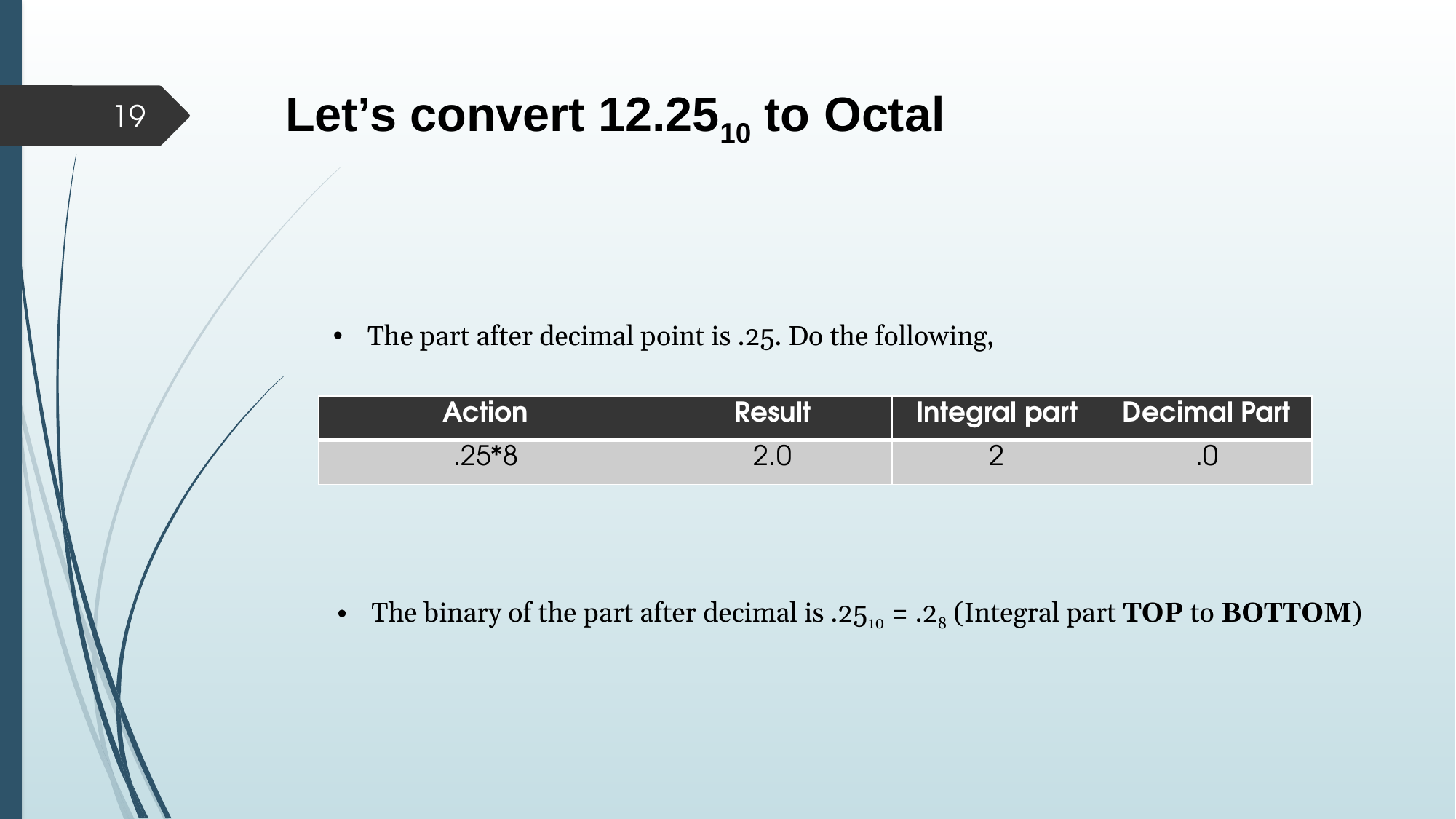

Let’s convert 12.2510 to Octal
19
The part after decimal point is .25. Do the following,

| Action | Result | Integral part | Decimal Part |
| --- | --- | --- | --- |
| .25\*8 | 2.0 | 2 | .0 |
The binary of the part after decimal is .2510 = .28 (Integral part TOP to BOTTOM)